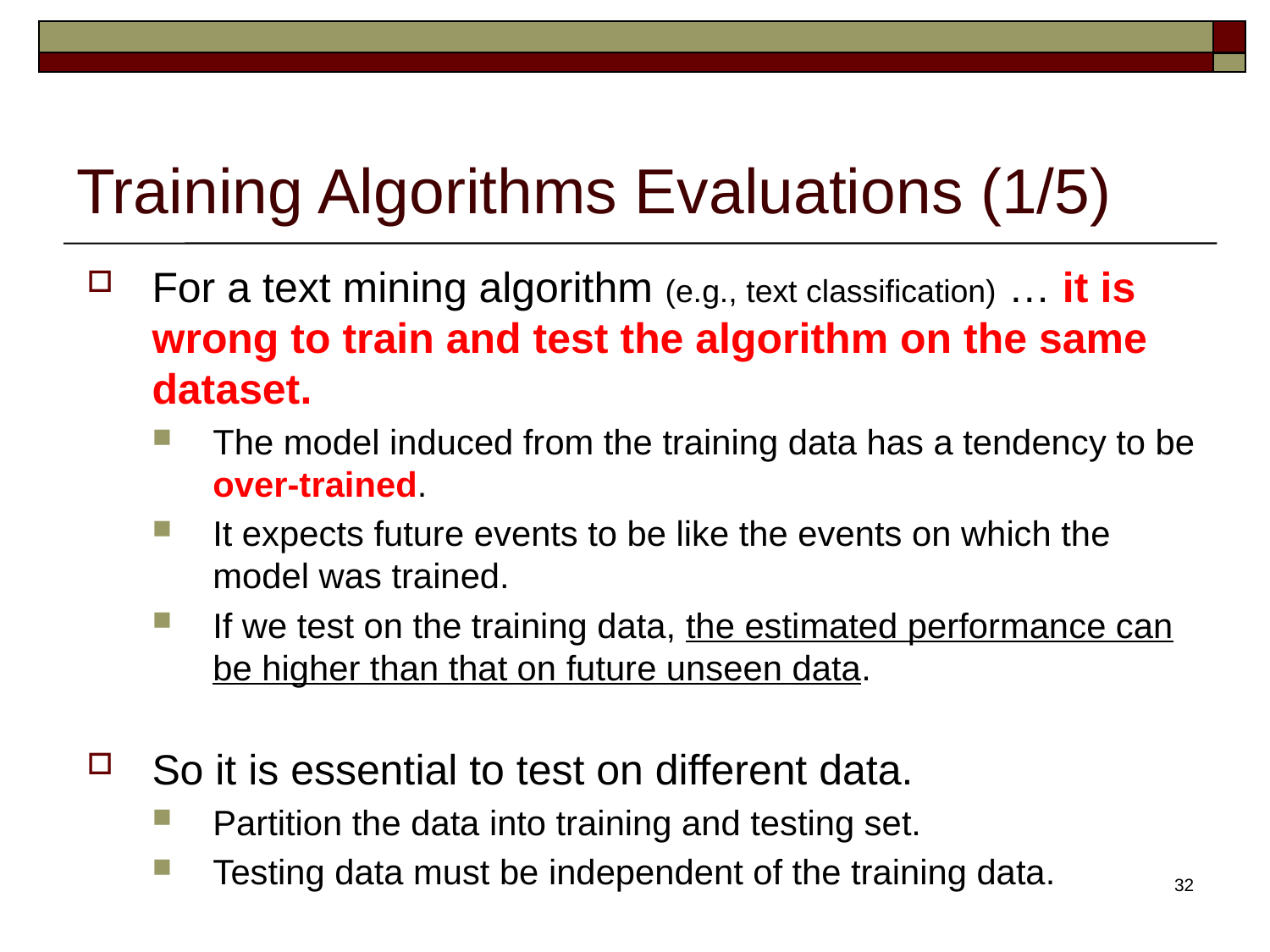

# Training Algorithms Evaluations (1/5)
For a text mining algorithm (e.g., text classification) … it is wrong to train and test the algorithm on the same dataset.
The model induced from the training data has a tendency to be over-trained.
It expects future events to be like the events on which the model was trained.
If we test on the training data, the estimated performance can be higher than that on future unseen data.

So it is essential to test on different data.
Partition the data into training and testing set.
Testing data must be independent of the training data.
32